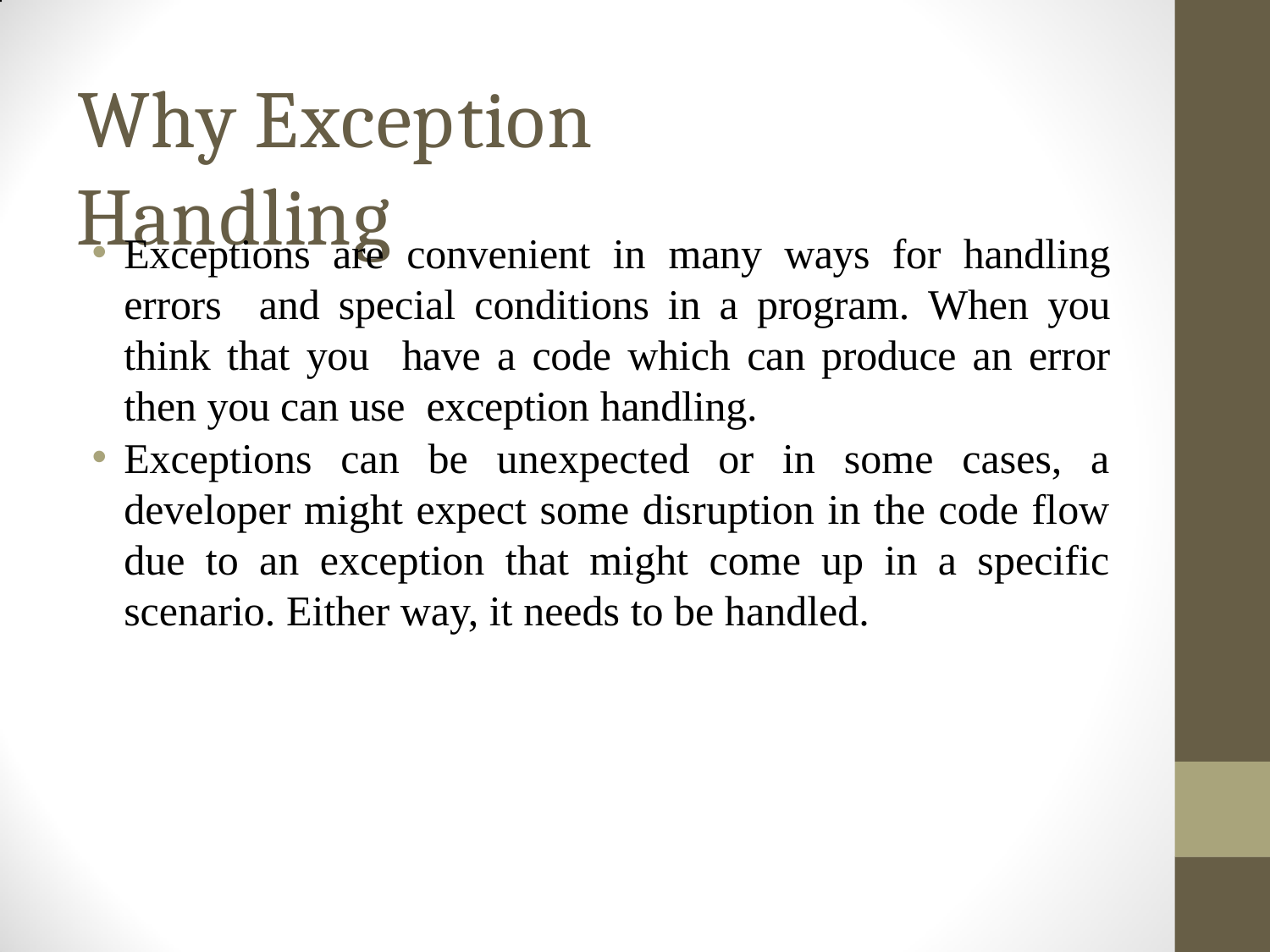

# Why Exception Handling
Exceptions are convenient in many ways for handling errors  and special conditions in a program. When you think that you  have a code which can produce an error then you can use  exception handling.
Exceptions can be unexpected or in some cases, a developer might expect some disruption in the code flow due to an exception that might come up in a specific scenario. Either way, it needs to be handled.